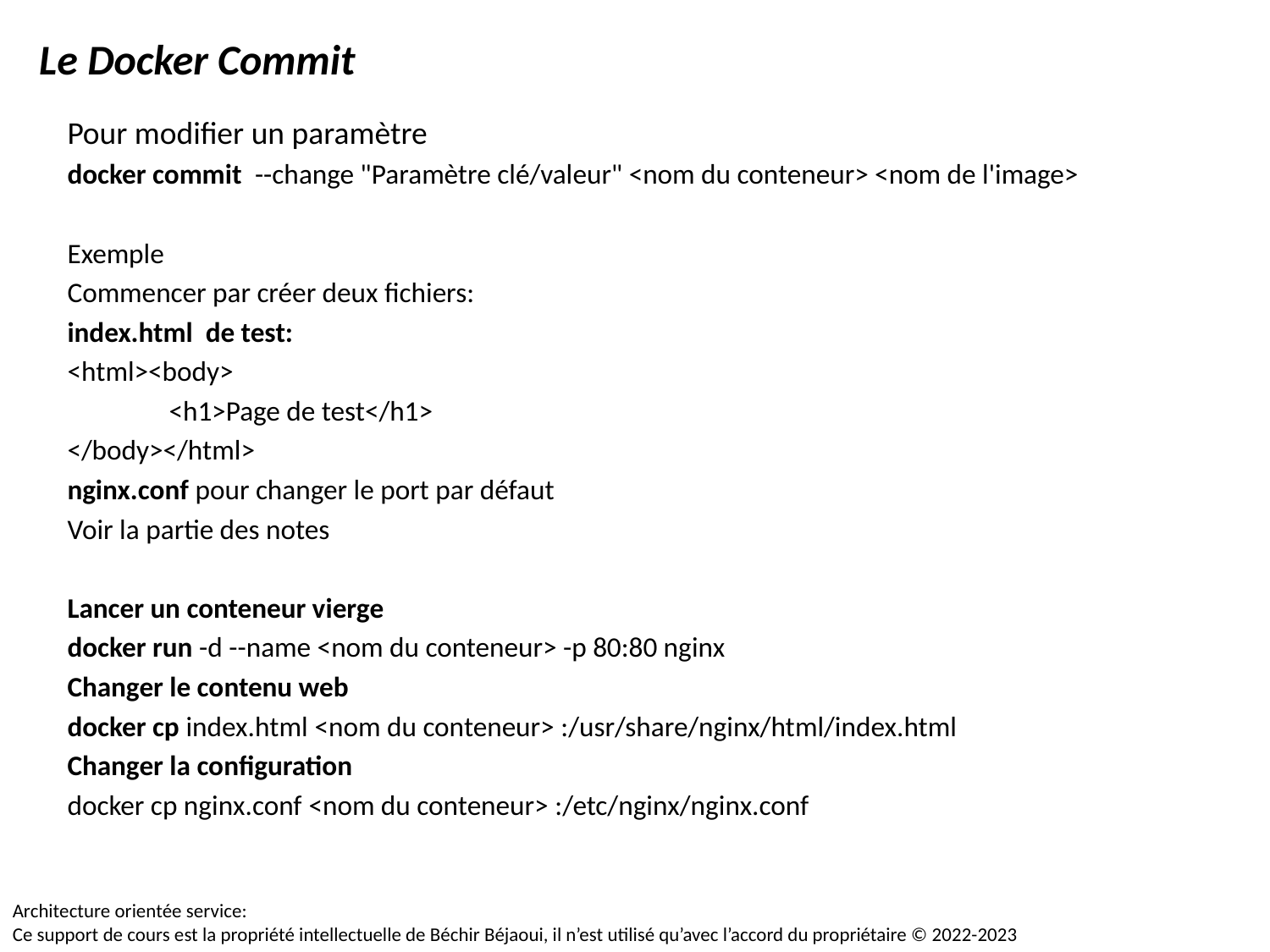

Le Docker Commit
Pour modifier un paramètre
docker commit  --change "Paramètre clé/valeur" <nom du conteneur> <nom de l'image>

Exemple
Commencer par créer deux fichiers:
index.html  de test:
<html><body>
                <h1>Page de test</h1>
</body></html>
nginx.conf pour changer le port par défaut
Voir la partie des notes

Lancer un conteneur vierge
docker run -d --name <nom du conteneur> -p 80:80 nginx
Changer le contenu web
docker cp index.html <nom du conteneur> :/usr/share/nginx/html/index.html
Changer la configuration
docker cp nginx.conf <nom du conteneur> :/etc/nginx/nginx.conf